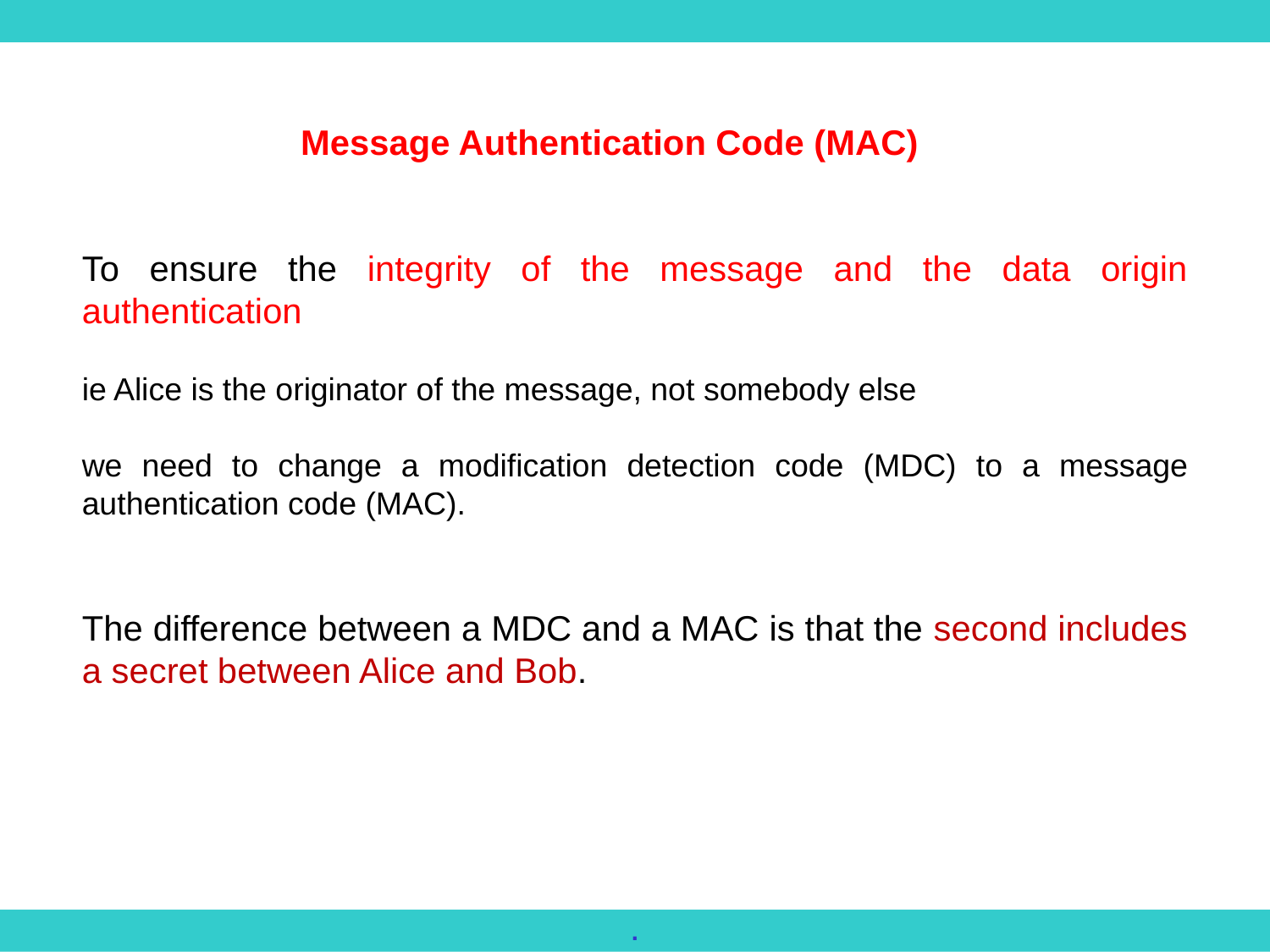

Message Authentication Code (MAC)
To ensure the integrity of the message and the data origin authentication

ie Alice is the originator of the message, not somebody else

we need to change a modification detection code (MDC) to a message authentication code (MAC).

The difference between a MDC and a MAC is that the second includes a secret between Alice and Bob.
.